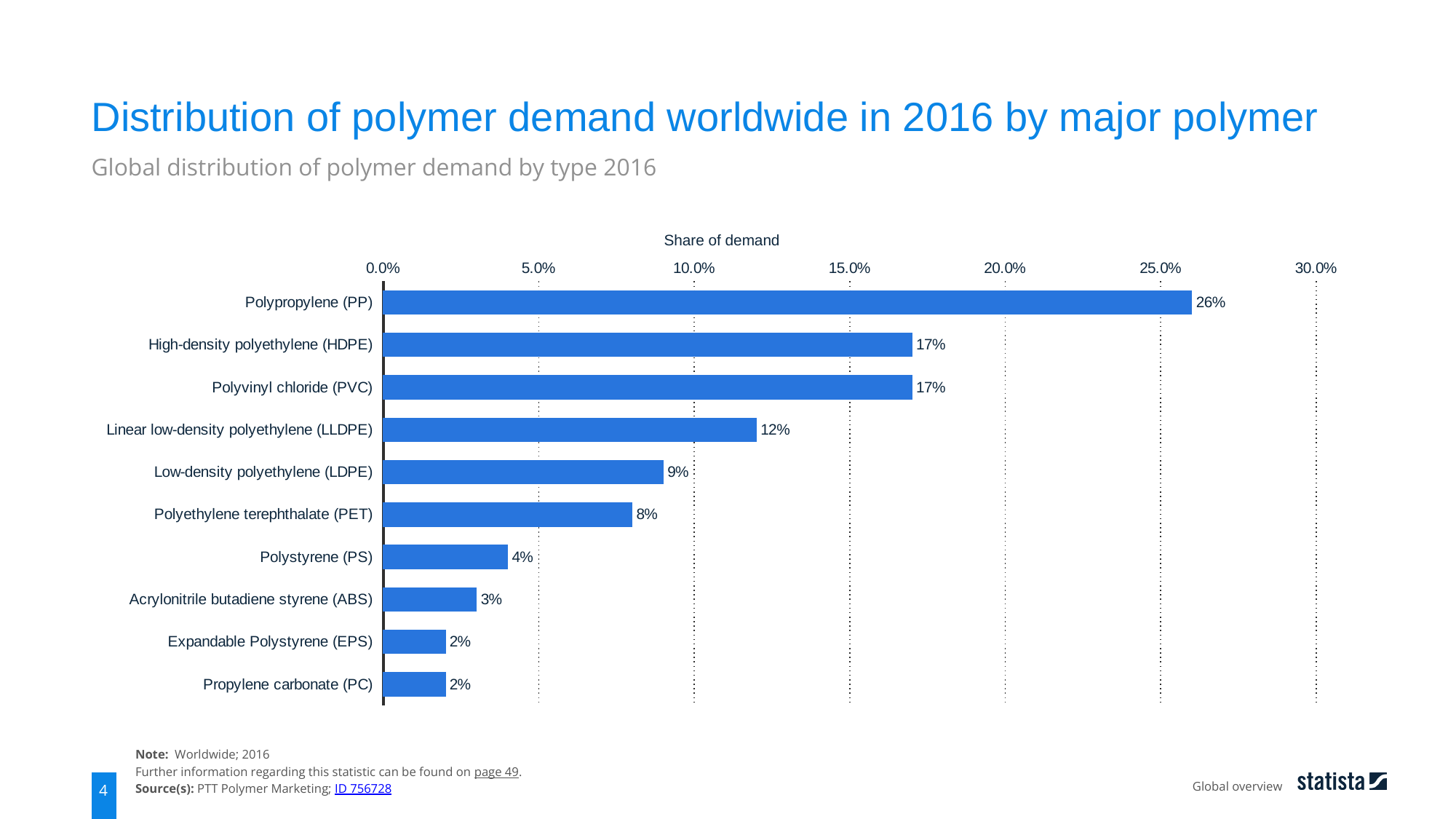

Distribution of polymer demand worldwide in 2016 by major polymer
Global distribution of polymer demand by type 2016
Share of demand

### Chart

| Category | data |
|---|---|
| Polypropylene (PP) | 0.26 |
| High-density polyethylene (HDPE) | 0.17 |
| Polyvinyl chloride (PVC) | 0.17 |
| Linear low-density polyethylene (LLDPE) | 0.12 |
| Low-density polyethylene (LDPE) | 0.09 |
| Polyethylene terephthalate (PET) | 0.08 |
| Polystyrene (PS) | 0.04 |
| Acrylonitrile butadiene styrene (ABS) | 0.03 |
| Expandable Polystyrene (EPS) | 0.02 |
| Propylene carbonate (PC) | 0.02 |
Note:  Worldwide; 2016
Further information regarding this statistic can be found on page 49.
Source(s): PTT Polymer Marketing; ID 756728
Global overview

4